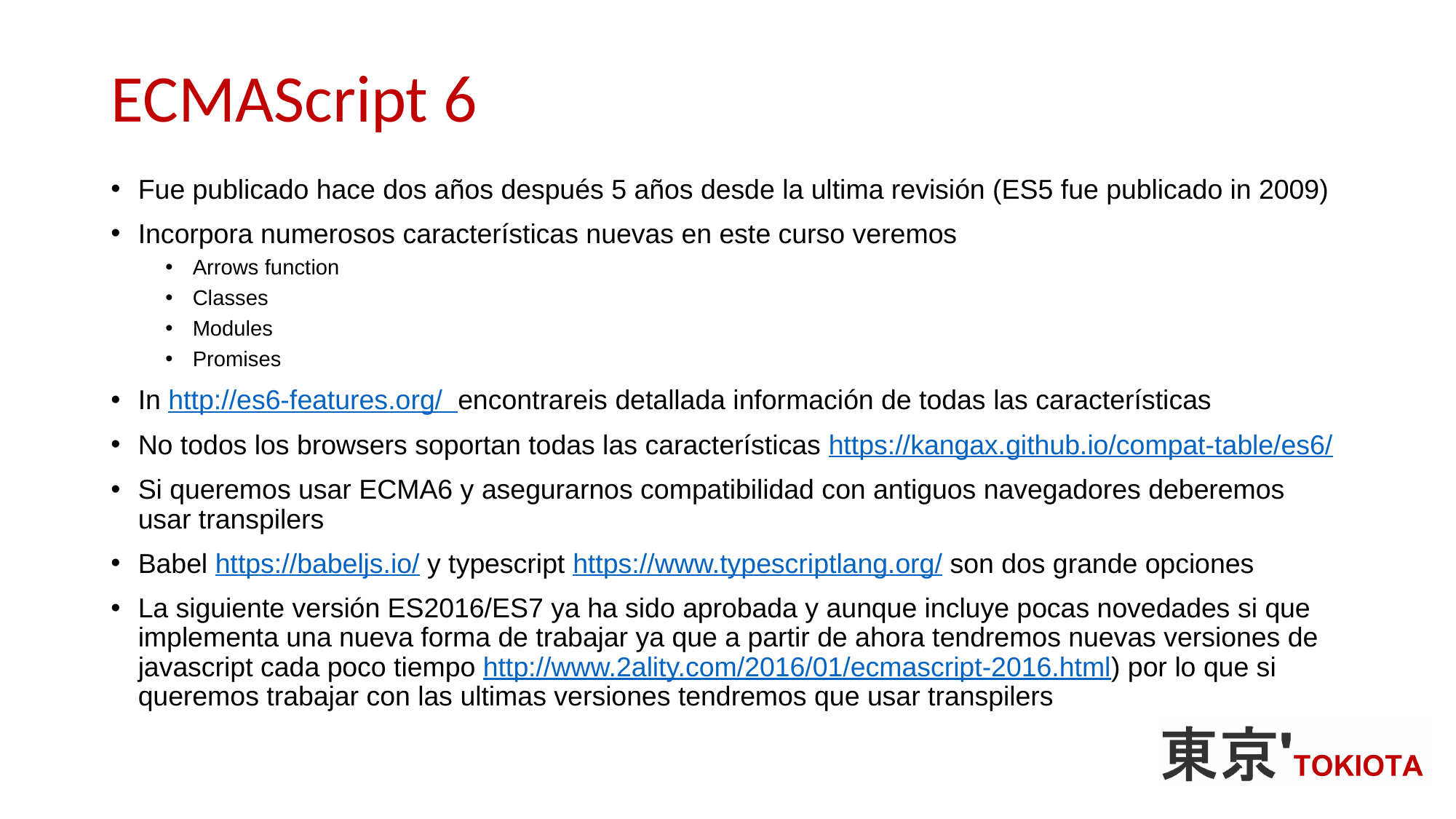

# ECMAScript 6
Fue publicado hace dos años después 5 años desde la ultima revisión (ES5 fue publicado in 2009)
Incorpora numerosos características nuevas en este curso veremos
Arrows function
Classes
Modules
Promises
In http://es6-features.org/  encontrareis detallada información de todas las características
No todos los browsers soportan todas las características https://kangax.github.io/compat-table/es6/
Si queremos usar ECMA6 y asegurarnos compatibilidad con antiguos navegadores deberemos usar transpilers
Babel https://babeljs.io/ y typescript https://www.typescriptlang.org/ son dos grande opciones
La siguiente versión ES2016/ES7 ya ha sido aprobada y aunque incluye pocas novedades si que implementa una nueva forma de trabajar ya que a partir de ahora tendremos nuevas versiones de javascript cada poco tiempo http://www.2ality.com/2016/01/ecmascript-2016.html) por lo que si queremos trabajar con las ultimas versiones tendremos que usar transpilers